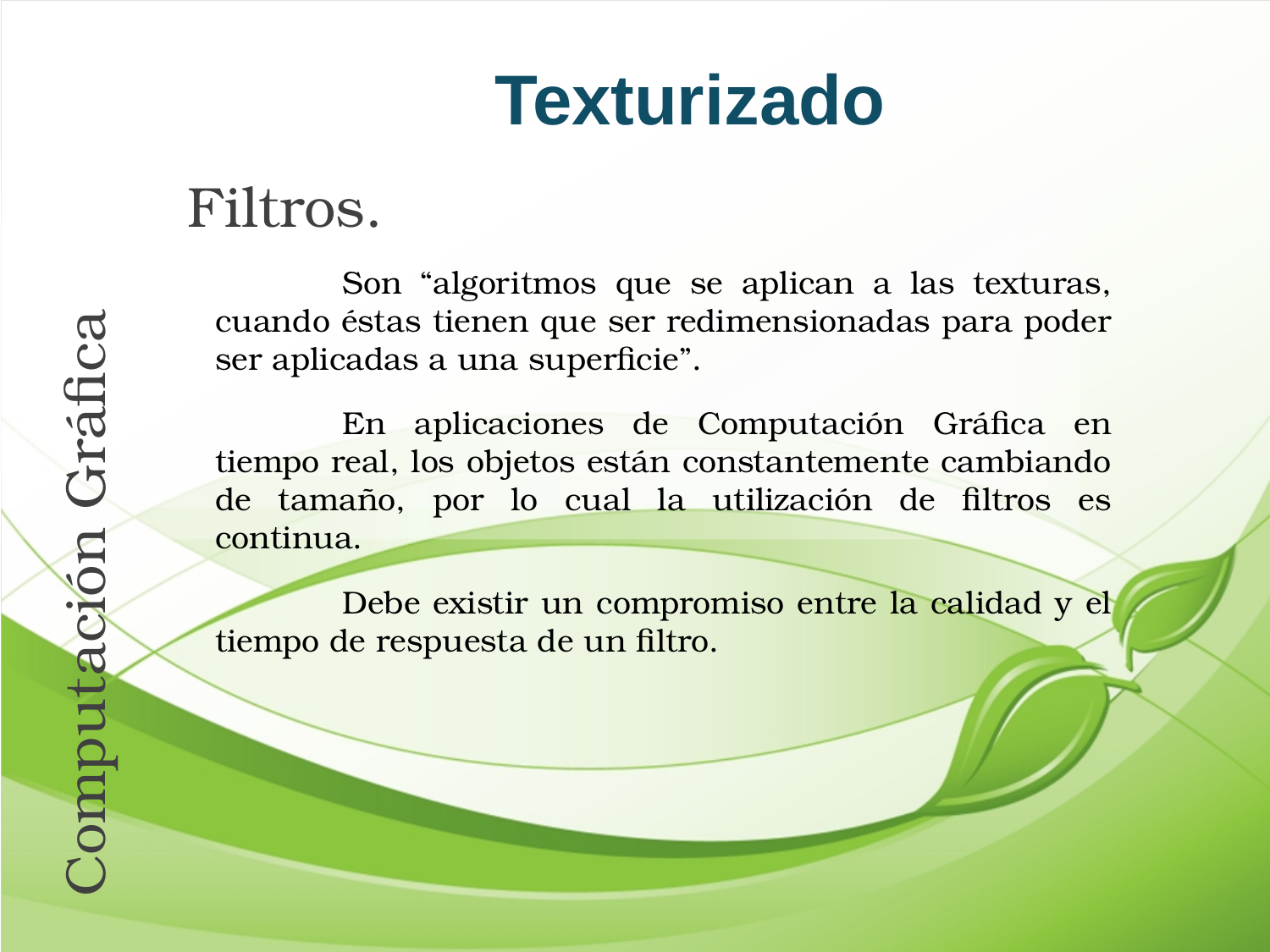

Texturizado
# Filtros.
		Son “algoritmos que se aplican a las texturas, cuando éstas tienen que ser redimensionadas para poder ser aplicadas a una superficie”.
		En aplicaciones de Computación Gráfica en tiempo real, los objetos están constantemente cambiando de tamaño, por lo cual la utilización de filtros es continua.
		Debe existir un compromiso entre la calidad y el tiempo de respuesta de un filtro.
Computación Gráfica